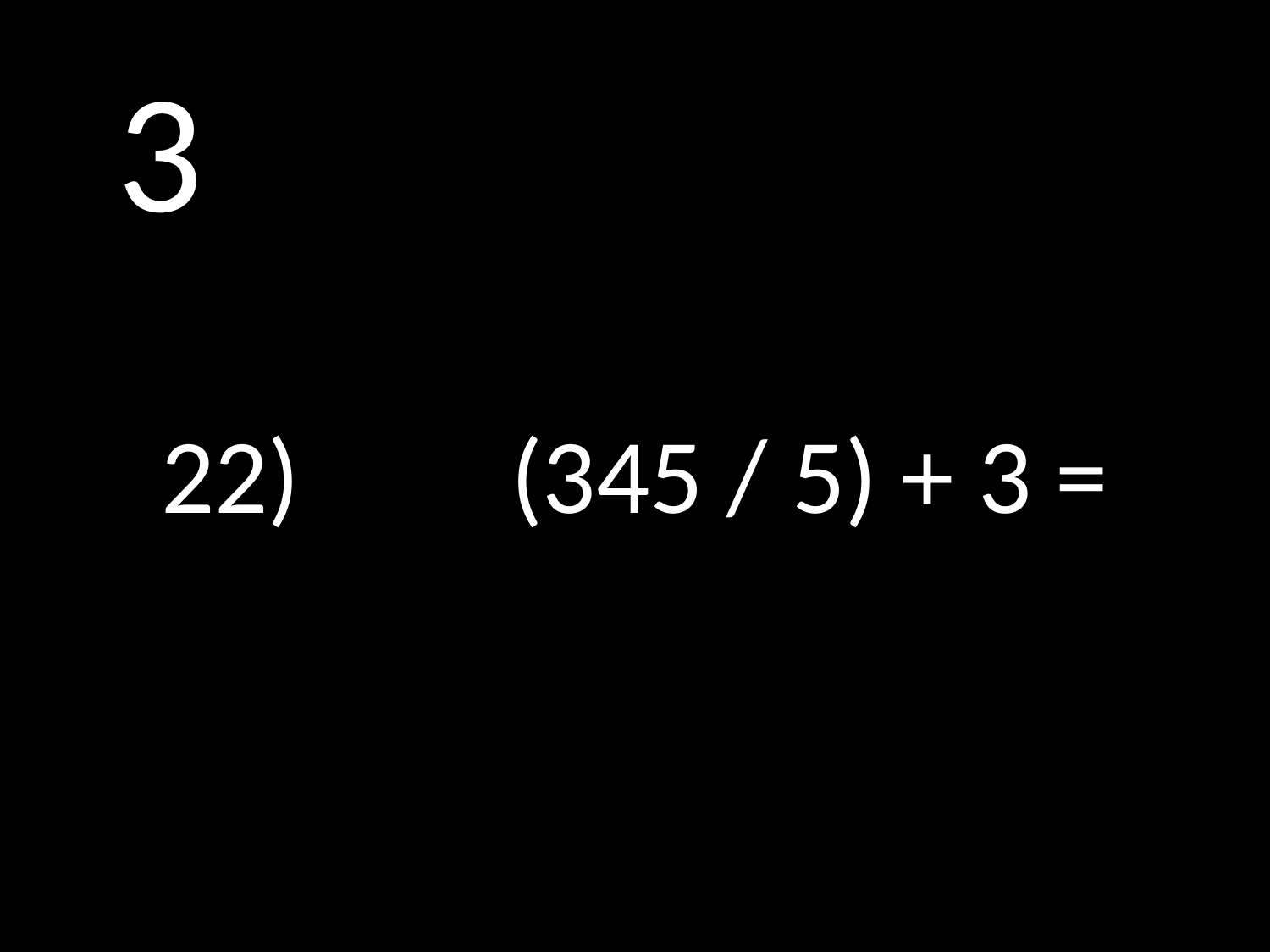

# 3
22)		  (345 / 5) + 3 =